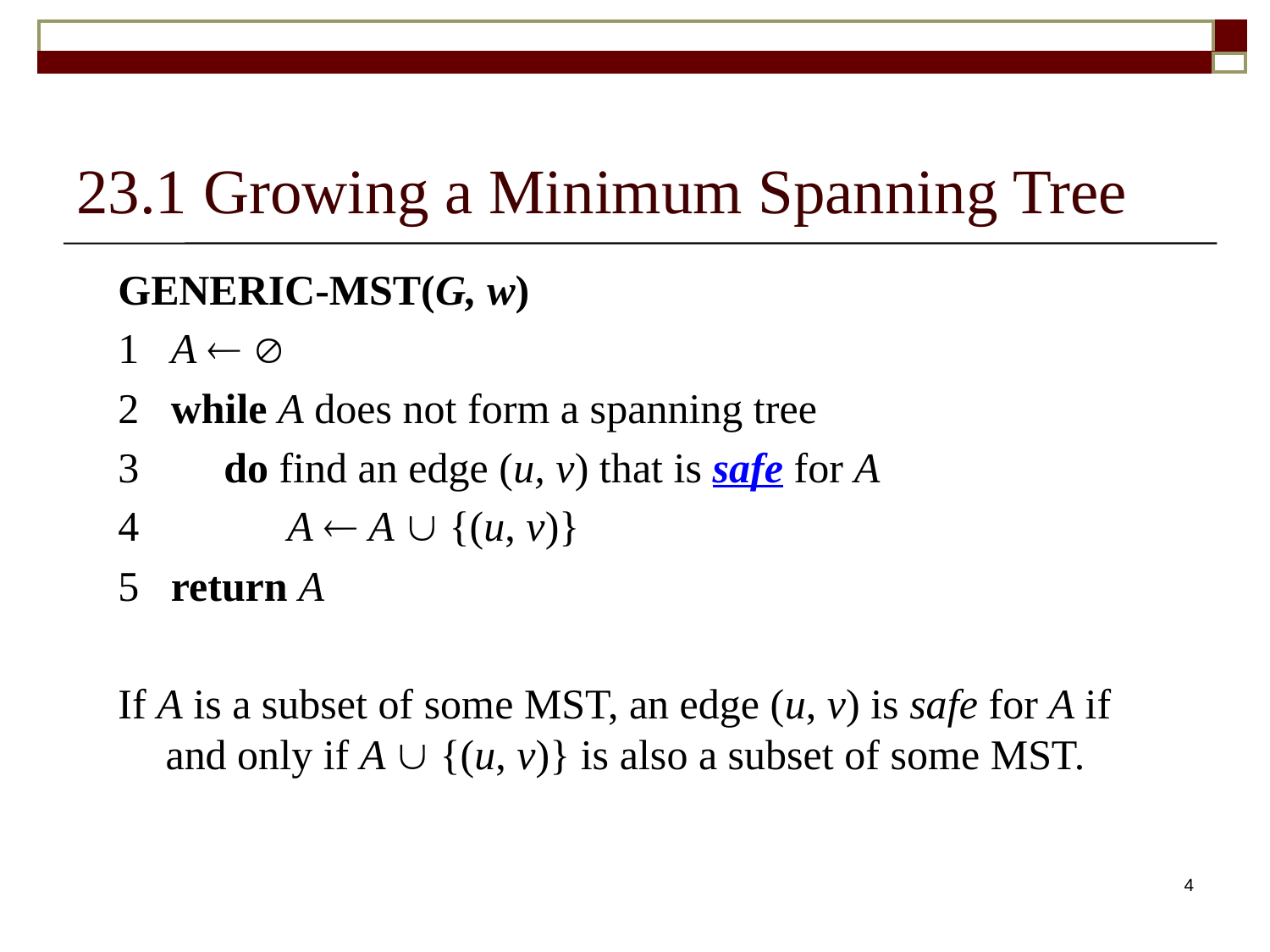

# 23.1 Growing a Minimum Spanning Tree
GENERIC-MST(G, w)
1   A ← ∅
2   while A does not form a spanning tree
3        do find an edge (u, v) that is safe for A
4              A ← A ∪ {(u, v)}
5   return A

If A is a subset of some MST, an edge (u, v) is safe for A if and only if A ∪ {(u, v)} is also a subset of some MST.
4